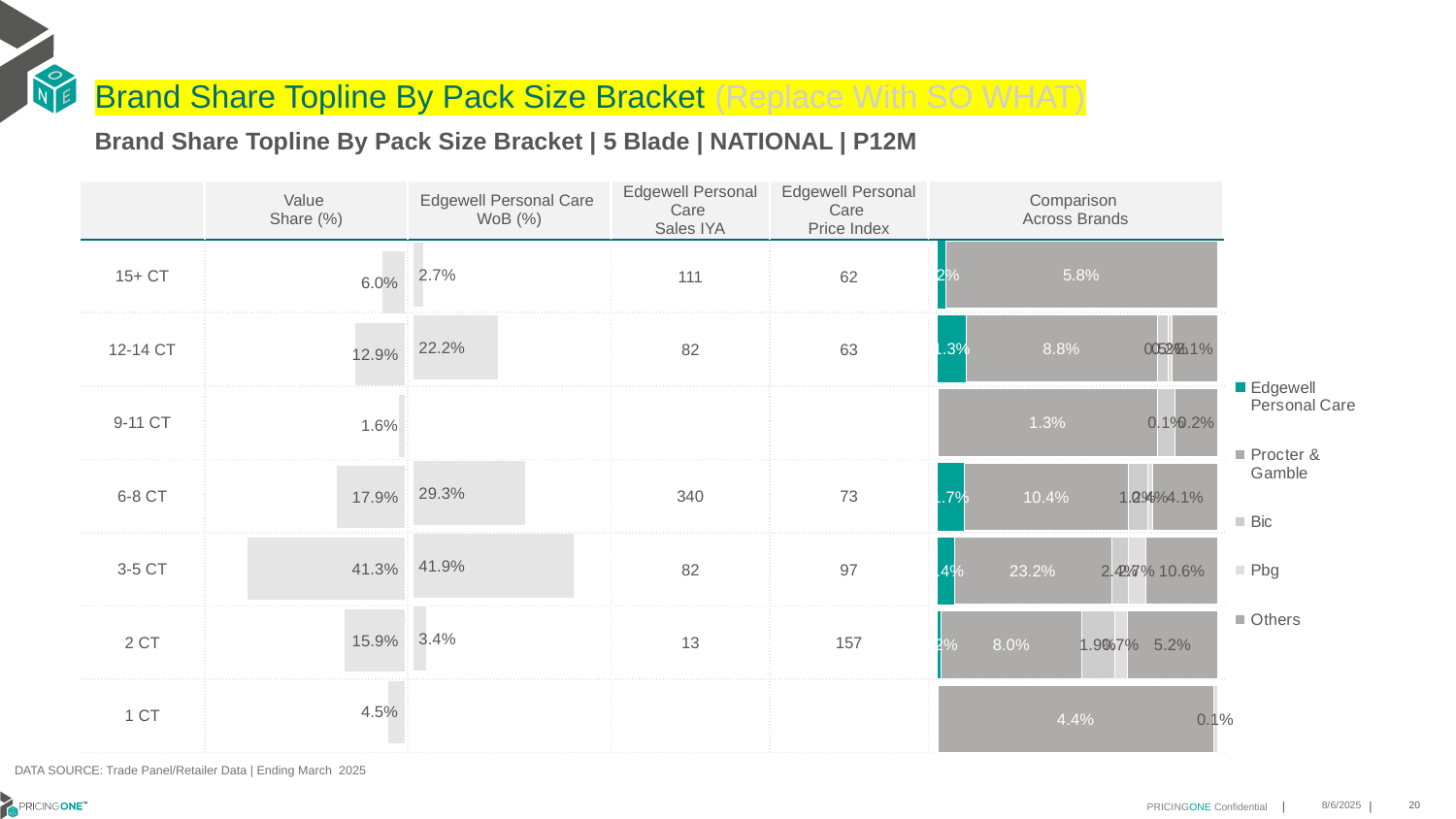

# Brand Share Topline By Pack Size Bracket (Replace With SO WHAT)
Brand Share Topline By Pack Size Bracket | 5 Blade | NATIONAL | P12M
|  | Value Share (%) | Edgewell Personal Care WoB (%) | Edgewell Personal Care Sales IYA | Edgewell Personal Care Price Index | Comparison Across Brands |
| --- | --- | --- | --- | --- | --- |
| 15+ CT |  |  | 111 | 62 |  |
| 12-14 CT |  |  | 82 | 63 |  |
| 9-11 CT |  |  |  |  |  |
| 6-8 CT |  |  | 340 | 73 |  |
| 3-5 CT |  |  | 82 | 97 |  |
| 2 CT |  |  | 13 | 157 |  |
| 1 CT |  |  |  |  |  |

### Chart

| Category | Edgewell Personal Care | Procter & Gamble | Bic | Pbg | Others |
|---|---|---|---|---|---|
| 15+ CT | 0.0015814220772027486 | 0.05823007001311931 | None | None | None |
| 12-14 CT | 0.012803496660987911 | 0.08804898320557923 | 0.004902249607964456 | 0.001639068305863602 | 0.021240587268383907 |
| 9-11 CT | None | 0.0125366212595055 | 0.0009822649298079989 | None | 0.0024570328952396164 |
| 6-8 CT | 0.016918356414738208 | 0.10445418003958507 | 0.012124385522672376 | 0.003674156549357769 | 0.04143428471767982 |
| 3-5 CT | 0.024211695474307137 | 0.2317706651716599 | 0.024077957772208062 | 0.02687612366310005 | 0.105971790134413 |
| 2 CT | 0.0019820000999802912 | 0.07959480340793075 | 0.018680710762491254 | 0.006932009198307763 | 0.05158085564318734 |
| 1 CT | None | 0.04375575570901526 | None | 0.0007059552114303421 | None |

### Chart

| Category | Value Share |
|---|---|
|  | 0.059811899753457555 |

### Chart

| Category | Brand WoB % |
|---|---|
|  | 0.0274 |
DATA SOURCE: Trade Panel/Retailer Data | Ending March  2025

8/6/2025
20